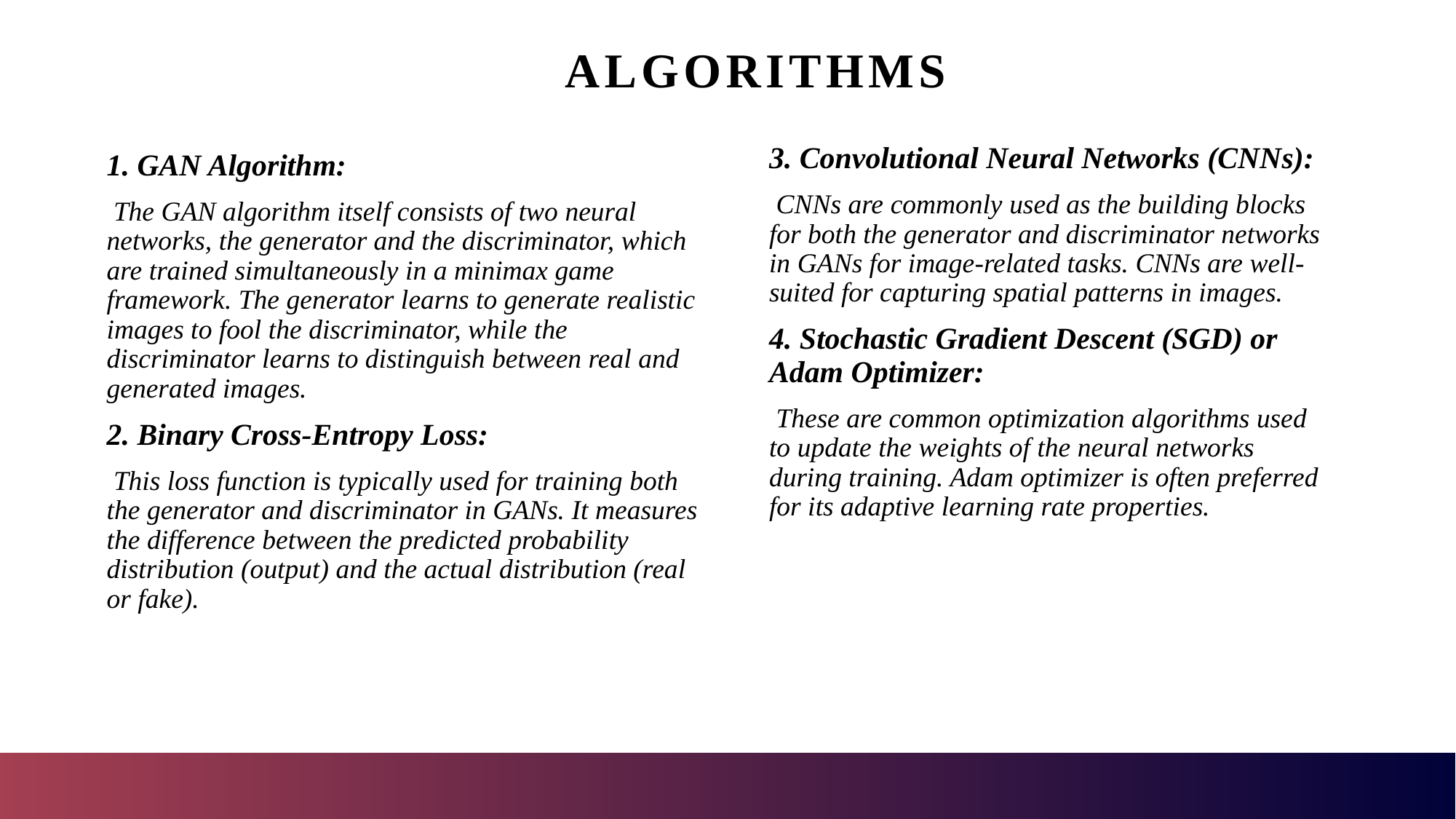

# Algorithms
3. Convolutional Neural Networks (CNNs):
 CNNs are commonly used as the building blocks for both the generator and discriminator networks in GANs for image-related tasks. CNNs are well-suited for capturing spatial patterns in images.
4. Stochastic Gradient Descent (SGD) or Adam Optimizer:
 These are common optimization algorithms used to update the weights of the neural networks during training. Adam optimizer is often preferred for its adaptive learning rate properties.
1. GAN Algorithm:
 The GAN algorithm itself consists of two neural networks, the generator and the discriminator, which are trained simultaneously in a minimax game framework. The generator learns to generate realistic images to fool the discriminator, while the discriminator learns to distinguish between real and generated images.
2. Binary Cross-Entropy Loss:
 This loss function is typically used for training both the generator and discriminator in GANs. It measures the difference between the predicted probability distribution (output) and the actual distribution (real or fake).